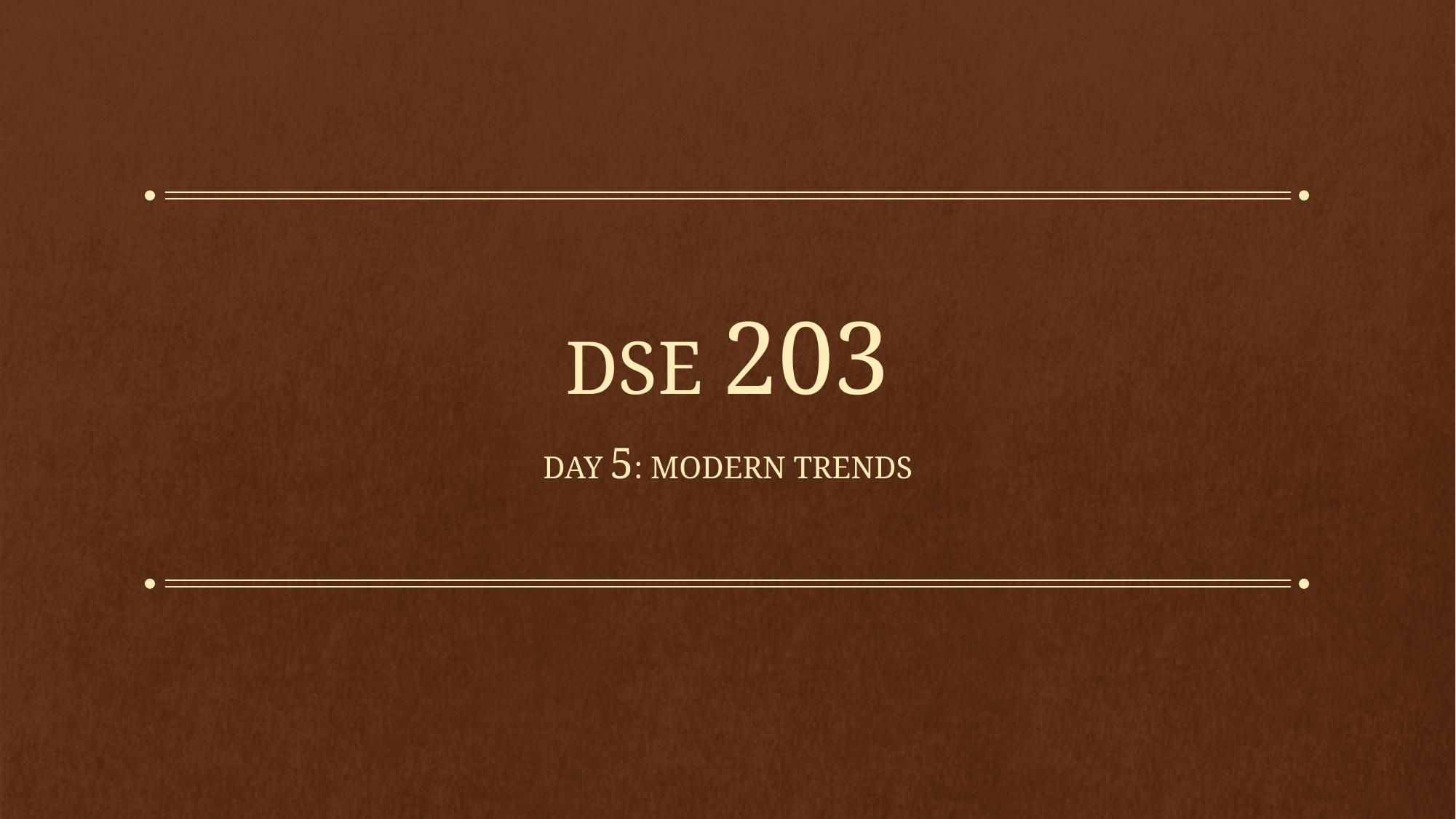

# DSE 203
Day 5: MODERN TRENDS